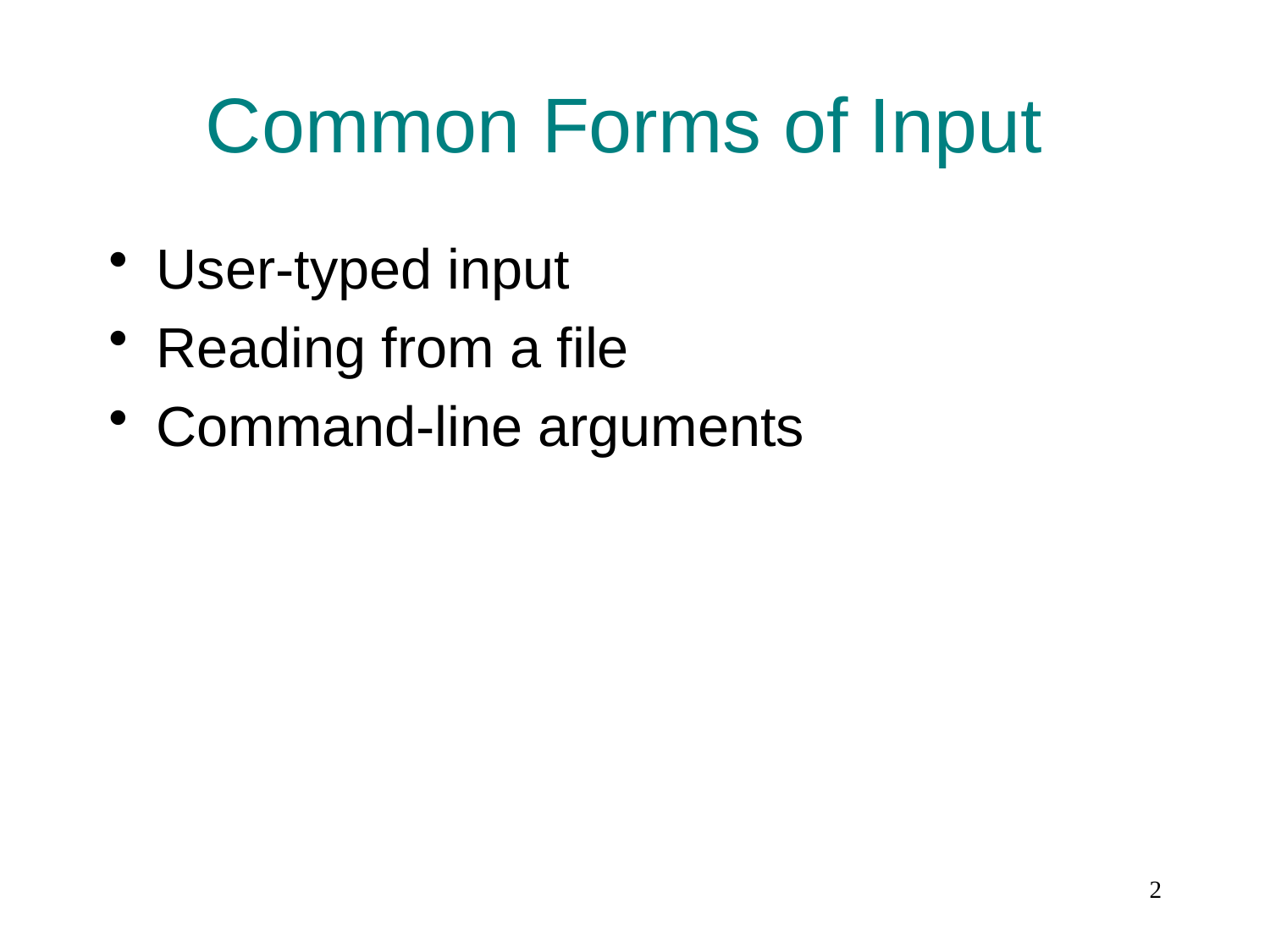

# Common Forms of Input
User-typed input
Reading from a file
Command-line arguments
2